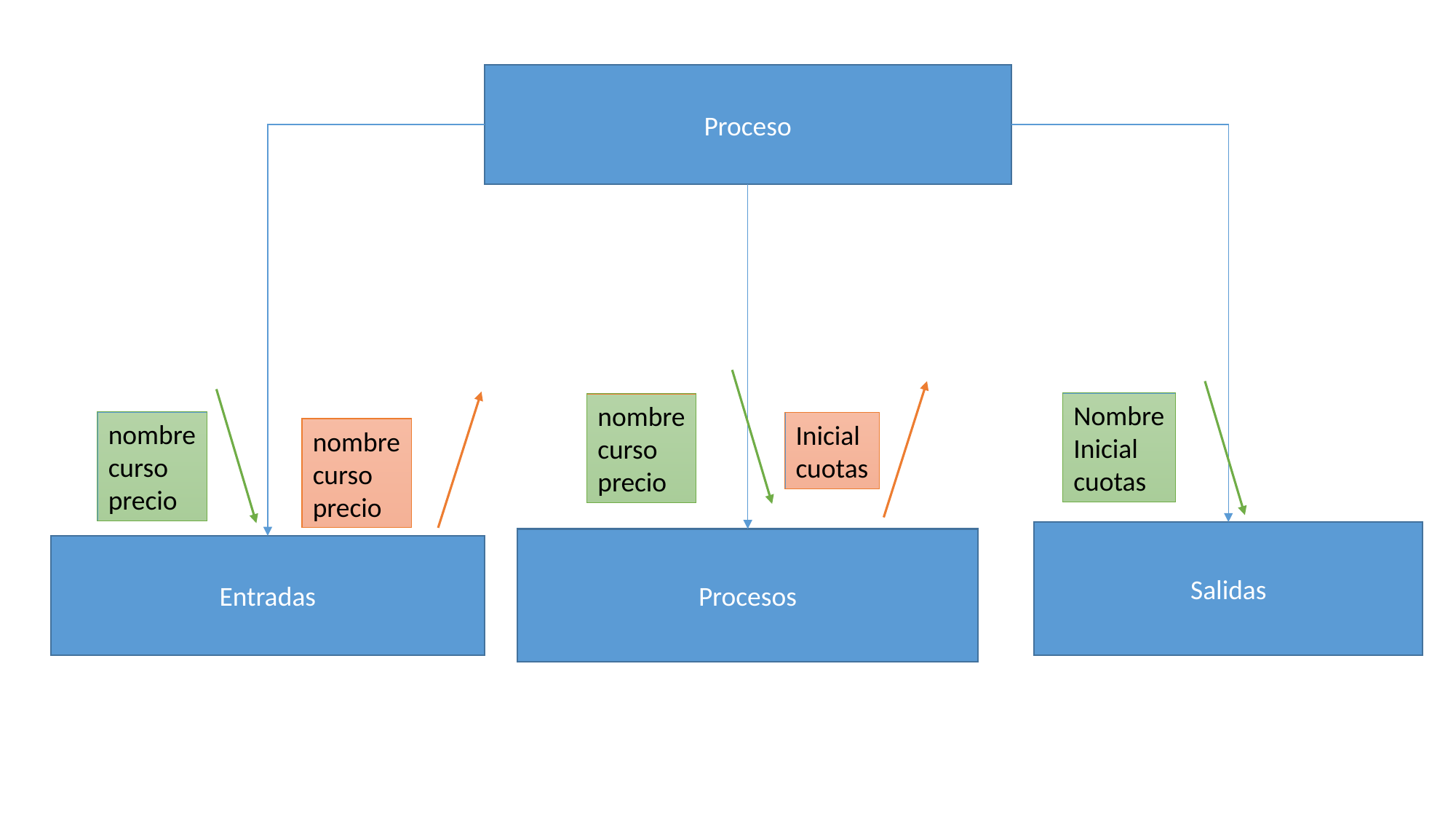

Proceso
Nombre
Inicial
cuotas
nombre
curso
precio
nombre
curso
precio
Inicial
cuotas
nombre
curso
precio
Salidas
Procesos
Entradas